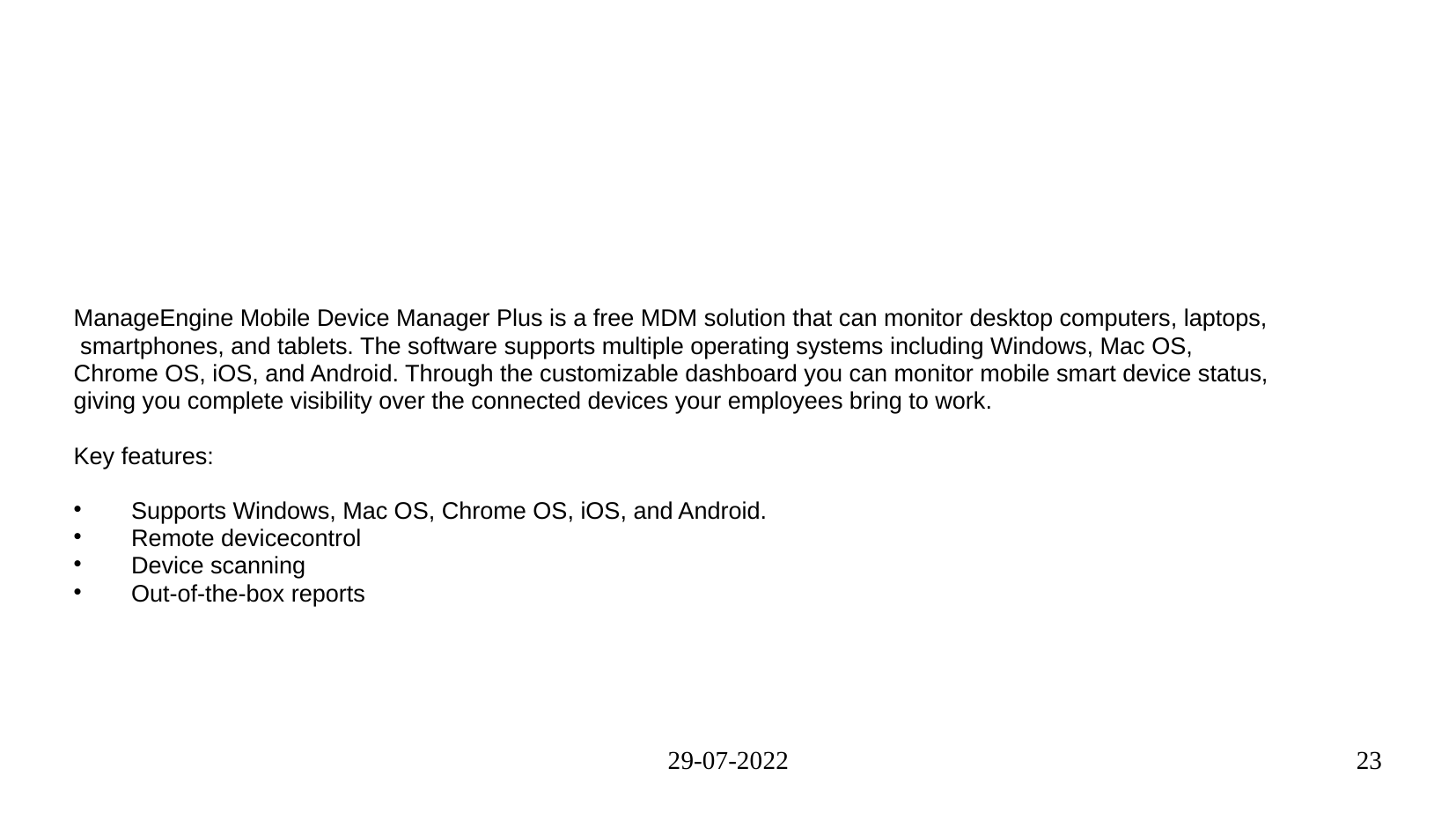

#

ManageEngine Mobile Device Manager Plus is a free MDM solution that can monitor desktop computers, laptops,
 smartphones, and tablets. The software supports multiple operating systems including Windows, Mac OS,
Chrome OS, iOS, and Android. Through the customizable dashboard you can monitor mobile smart device status,
giving you complete visibility over the connected devices your employees bring to work.

Key features:

    Supports Windows, Mac OS, Chrome OS, iOS, and Android.
    Remote devicecontrol
    Device scanning
    Out-of-the-box reports
29-07-2022
23